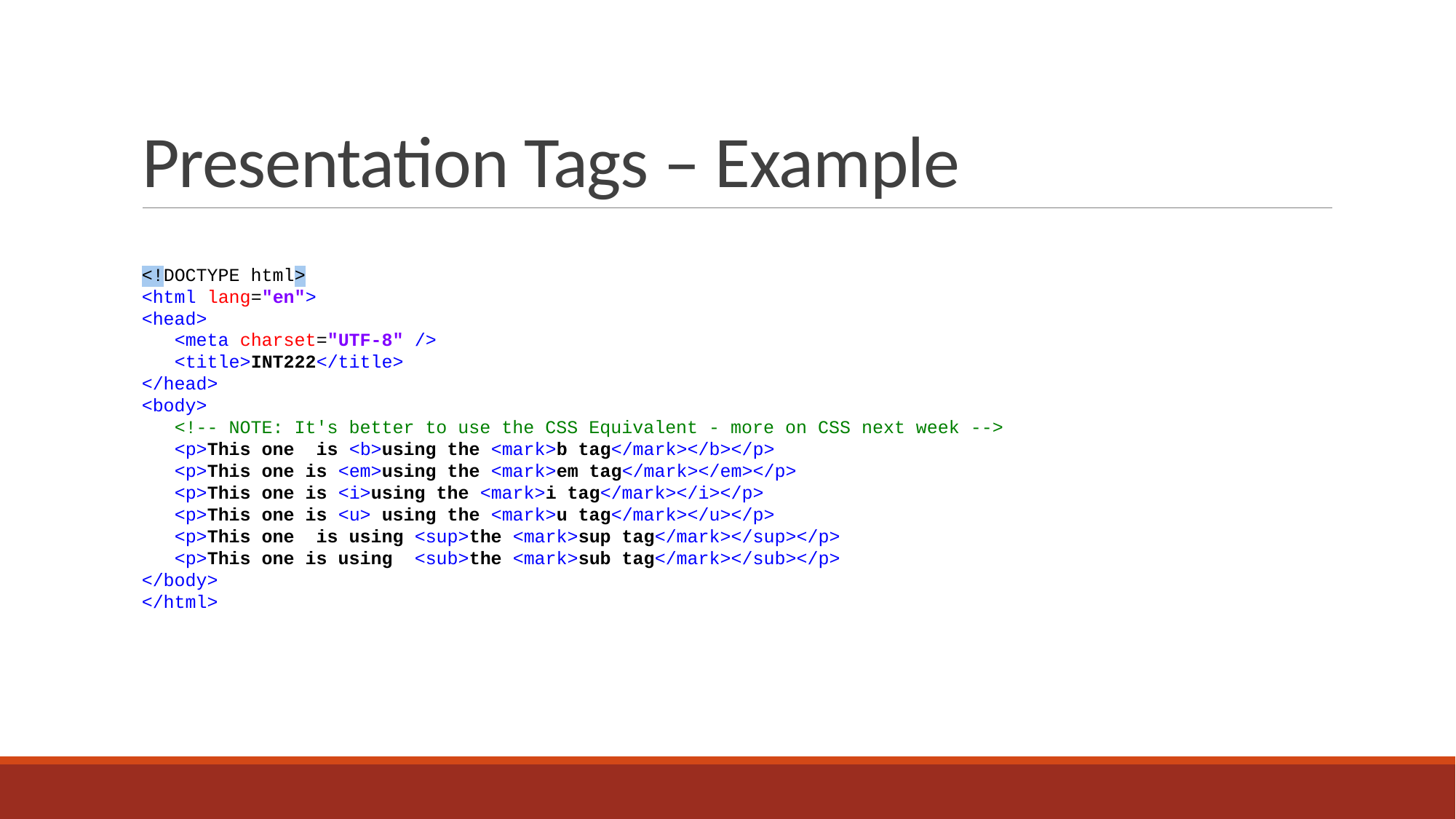

# Presentation Tags – Example
<!DOCTYPE html>
<html lang="en">
<head>
   <meta charset="UTF-8" />
   <title>INT222</title>
</head>
<body>
   <!-- NOTE: It's better to use the CSS Equivalent - more on CSS next week -->
   <p>This one  is <b>using the <mark>b tag</mark></b></p>
   <p>This one is <em>using the <mark>em tag</mark></em></p>
   <p>This one is <i>using the <mark>i tag</mark></i></p>
   <p>This one is <u> using the <mark>u tag</mark></u></p>
   <p>This one  is using <sup>the <mark>sup tag</mark></sup></p>
   <p>This one is using  <sub>the <mark>sub tag</mark></sub></p>
</body>
</html>